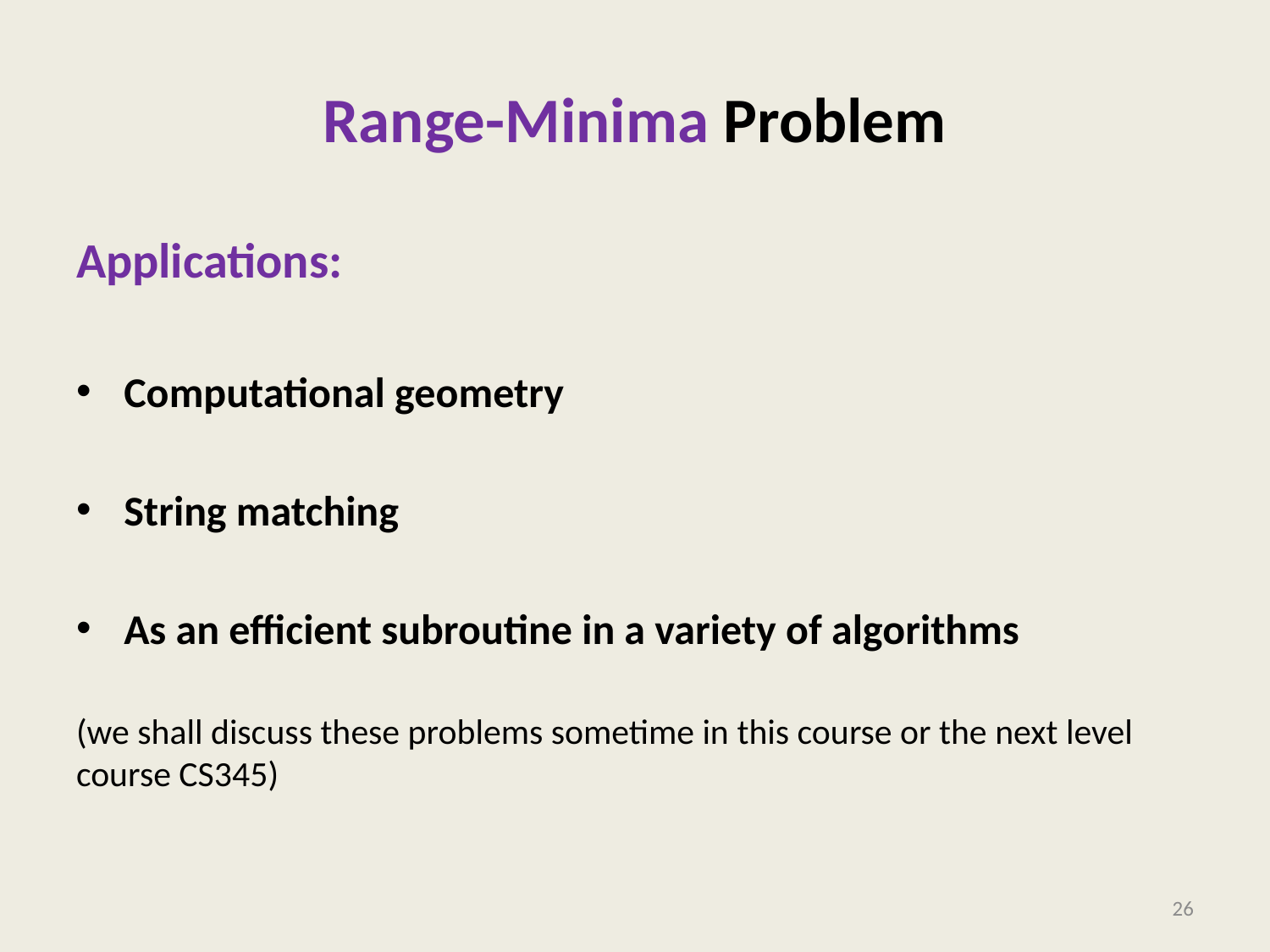

# Range-Minima Problem
Applications:

Computational geometry

String matching

As an efficient subroutine in a variety of algorithms

(we shall discuss these problems sometime in this course or the next level course CS345)
26